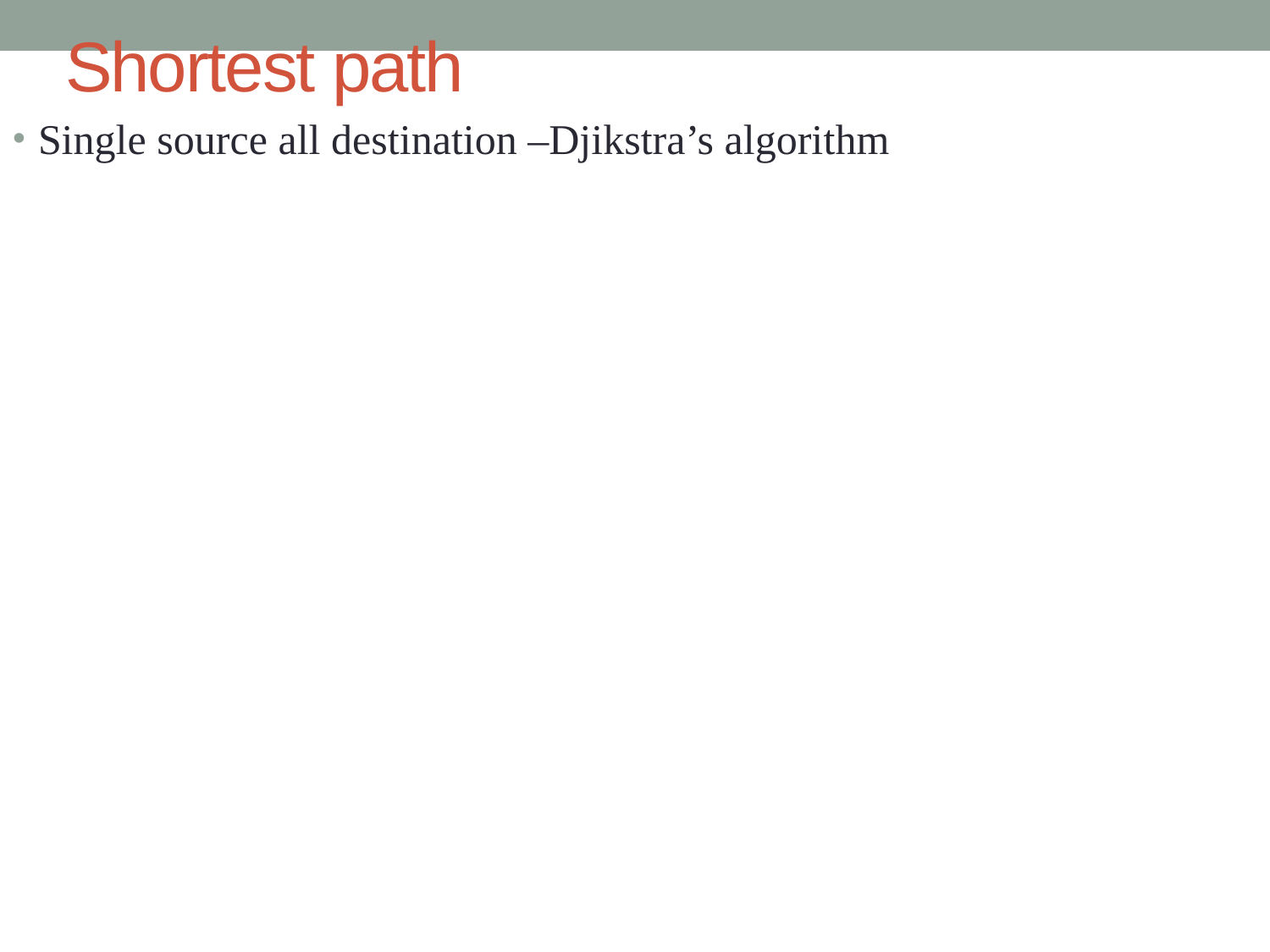

# Shortest path
Single source all destination –Djikstra’s algorithm